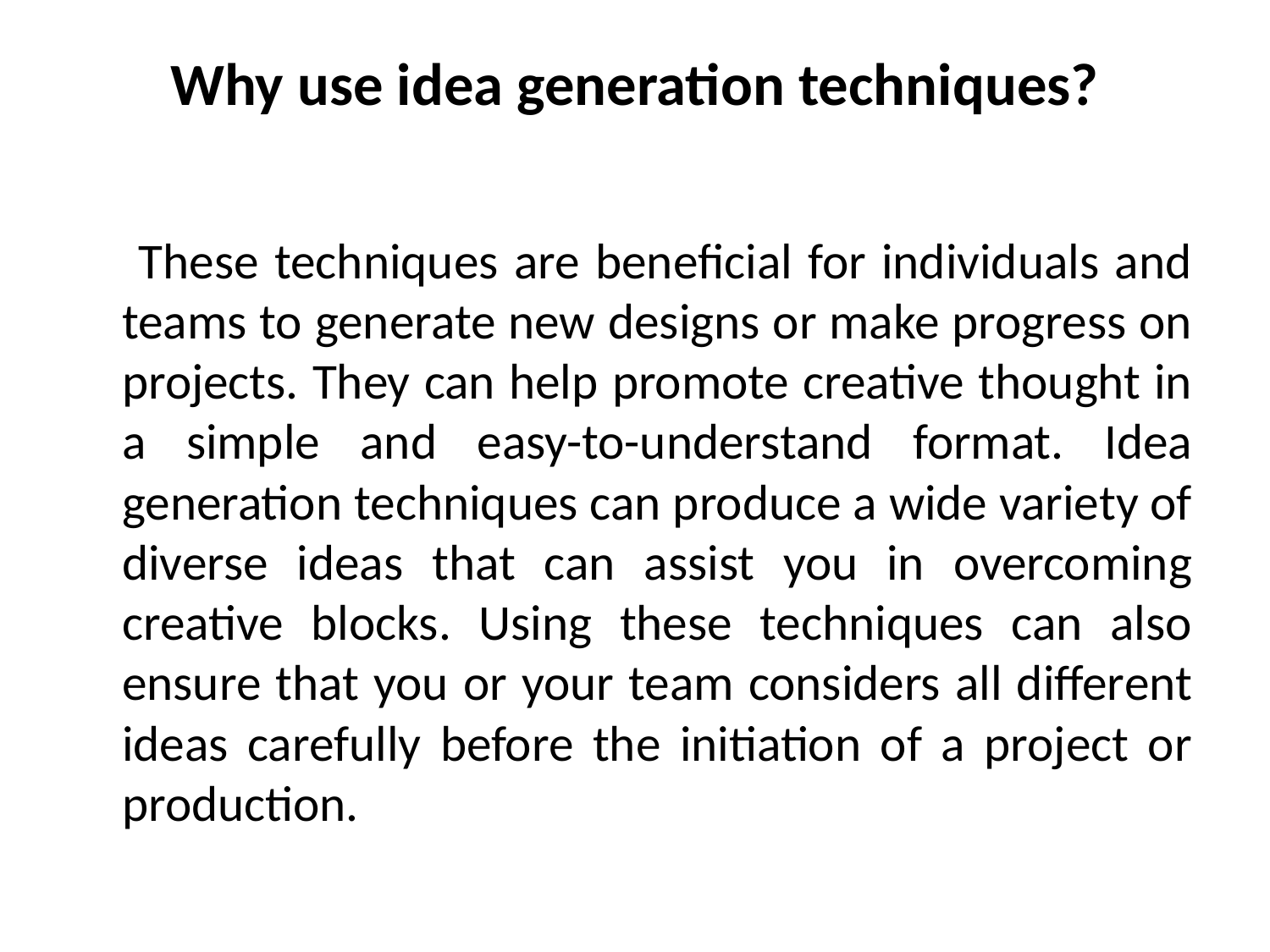

# Why use idea generation techniques?
    These techniques are beneficial for individuals and teams to generate new designs or make progress on projects. They can help promote creative thought in a simple and easy-to-understand format. Idea generation techniques can produce a wide variety of diverse ideas that can assist you in overcoming creative blocks. Using these techniques can also ensure that you or your team considers all different ideas carefully before the initiation of a project or production.